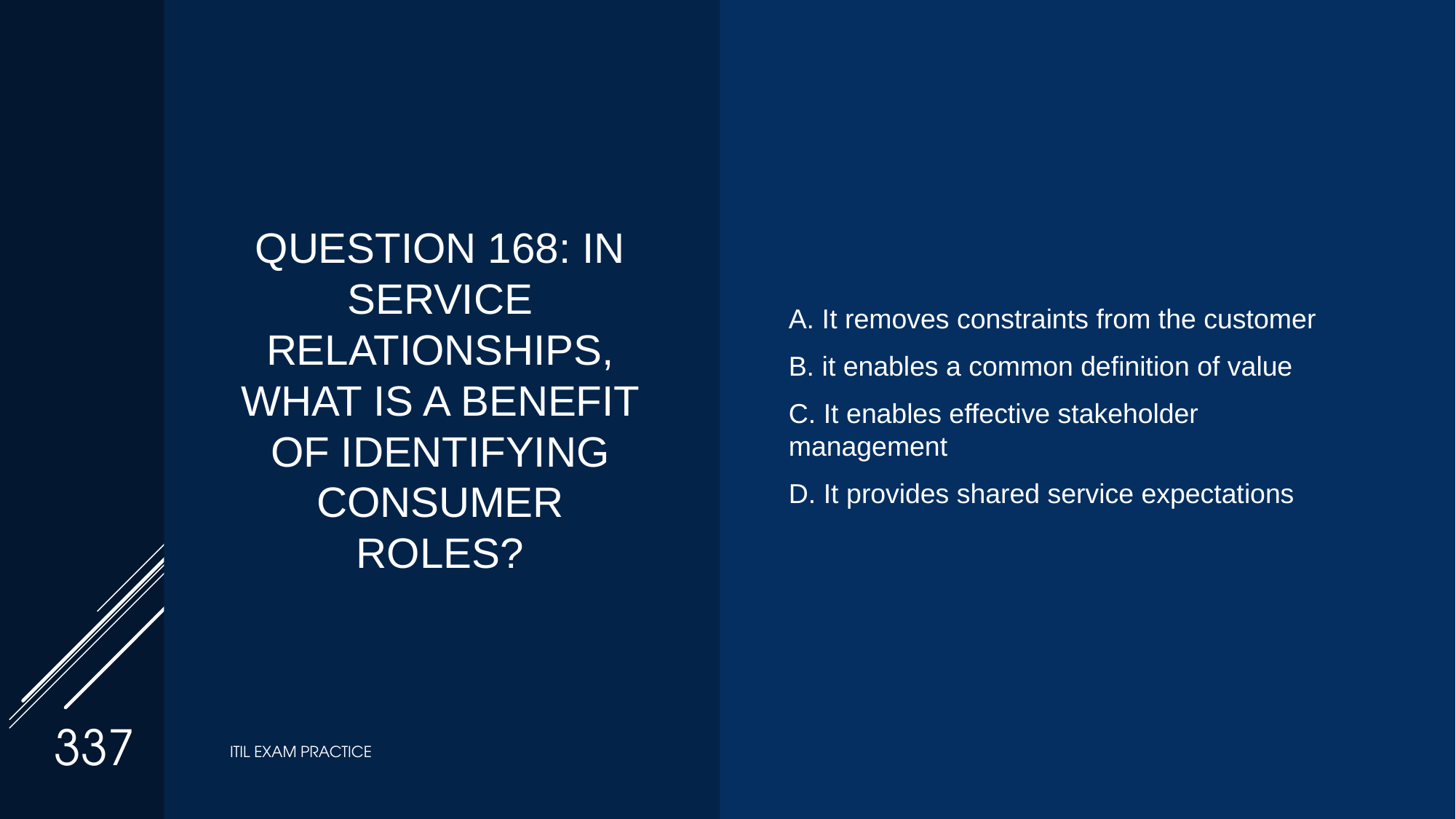

# Question 168: In service relationships, what is a benefit of identifying consumer roles?
A. It removes constraints from the customer
B. it enables a common definition of value
C. It enables effective stakeholder management
D. It provides shared service expectations
337
ITIL EXAM PRACTICE